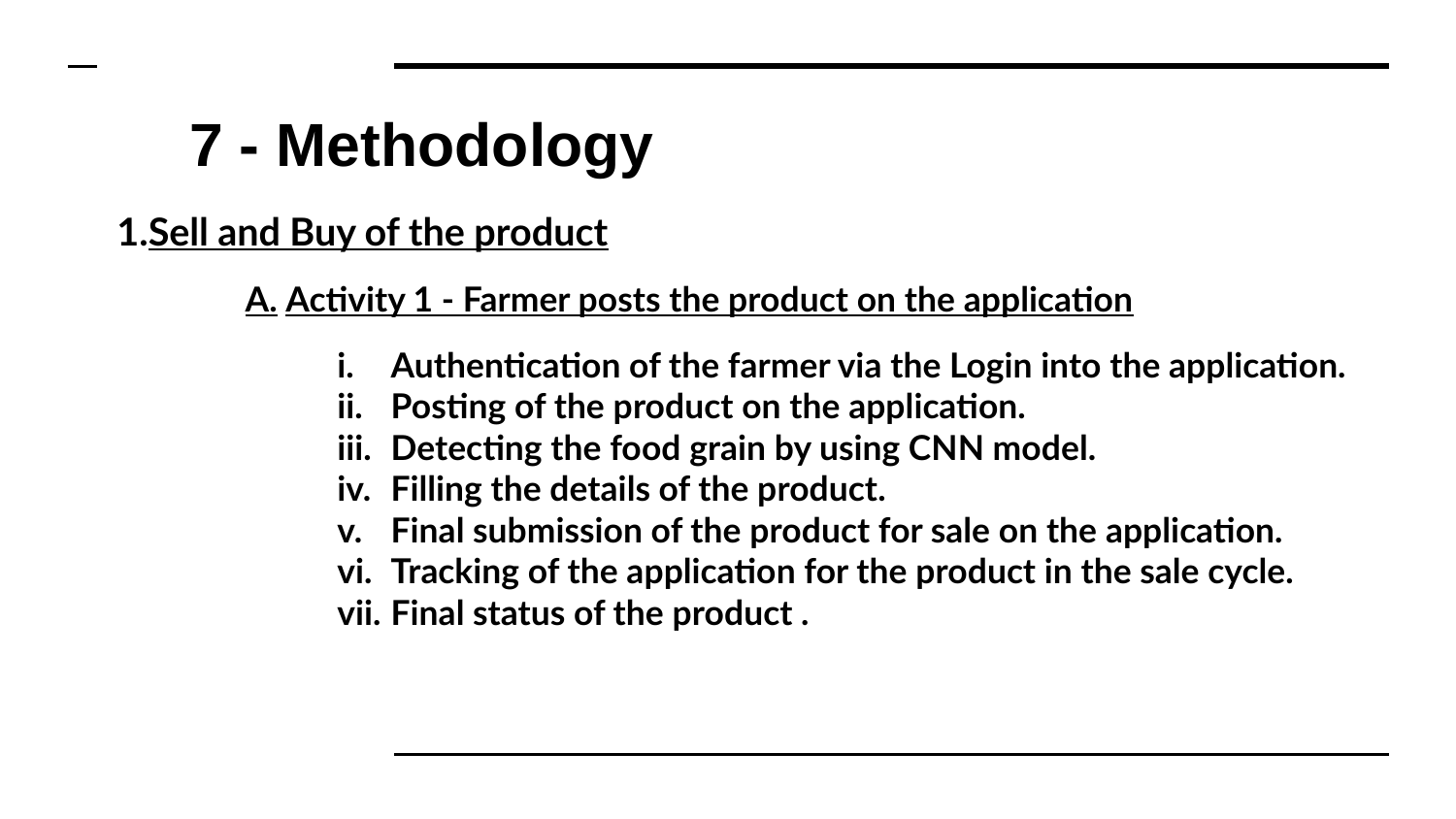

# 7 - Methodology
Sell and Buy of the product
A.	Activity 1 - Farmer posts the product on the application
Authentication of the farmer via the Login into the application.
Posting of the product on the application.
Detecting the food grain by using CNN model.
Filling the details of the product.
Final submission of the product for sale on the application.
Tracking of the application for the product in the sale cycle.
Final status of the product .